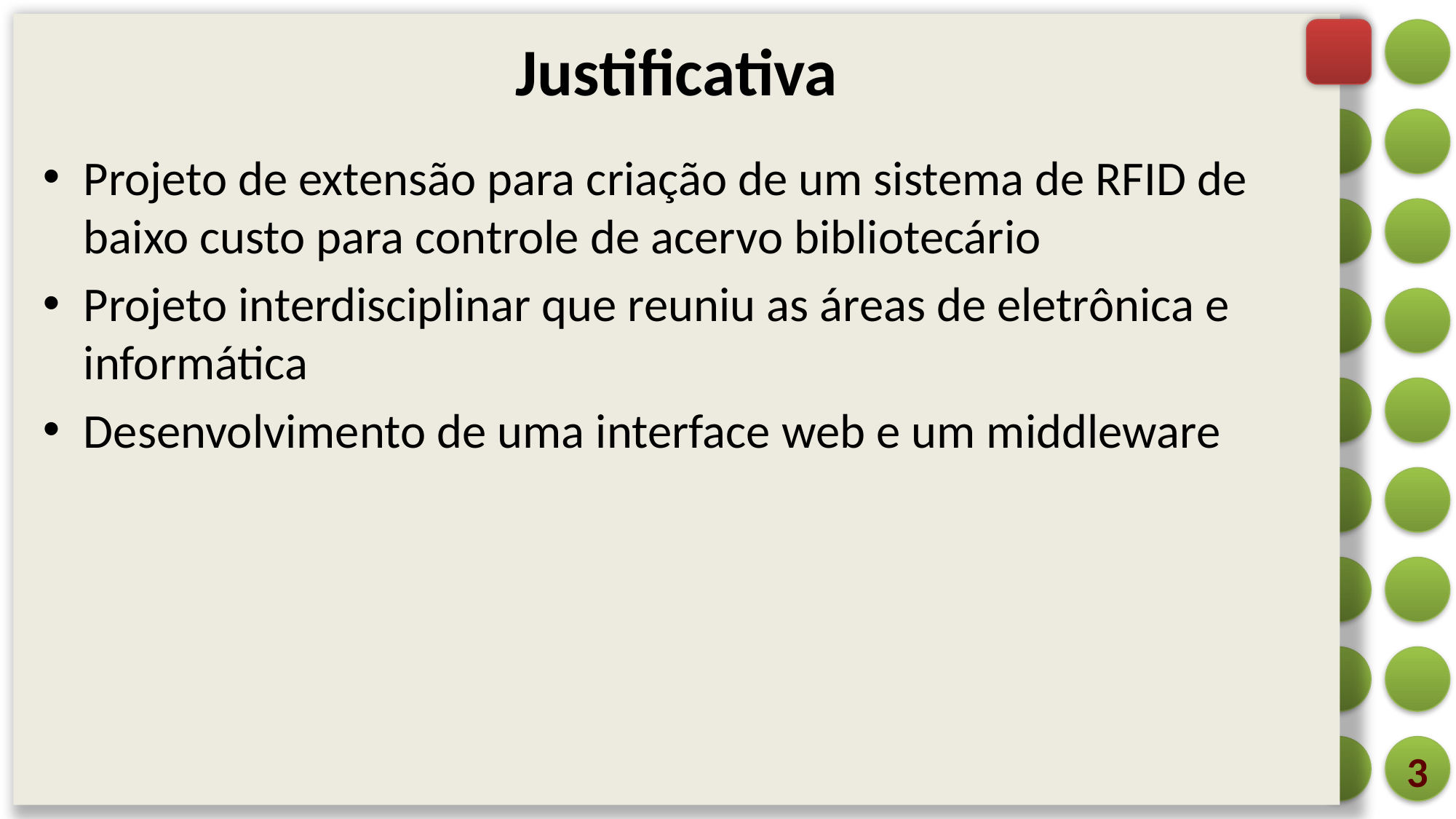

# Justificativa
Projeto de extensão para criação de um sistema de RFID de baixo custo para controle de acervo bibliotecário
Projeto interdisciplinar que reuniu as áreas de eletrônica e informática
Desenvolvimento de uma interface web e um middleware

3